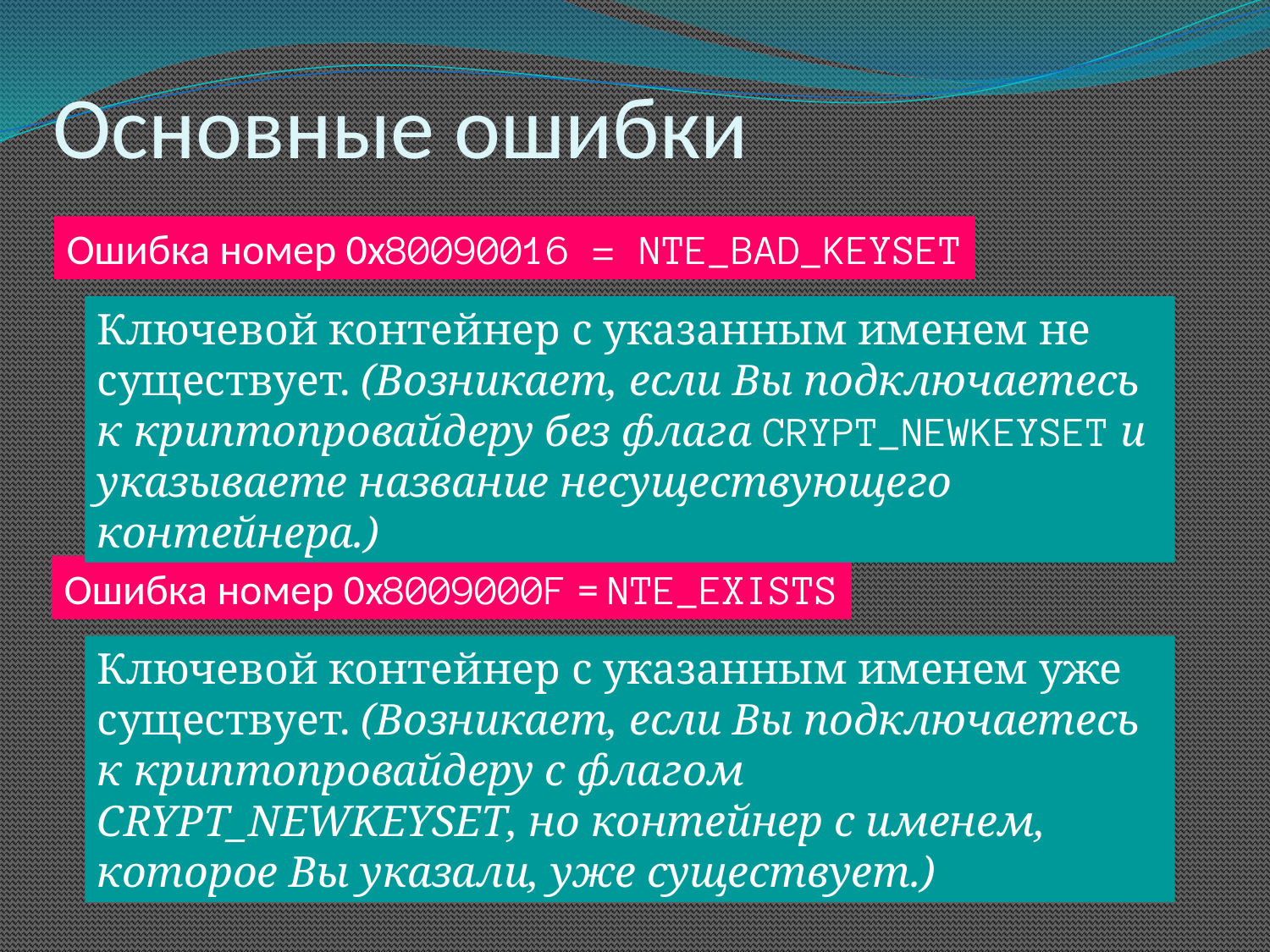

# Основные ошибки
Ошибка номер 0x80090016 = NTE_BAD_KEYSET
Ключевой контейнер с указанным именем не существует. (Возникает, если Вы подключаетесь к криптопровайдеру без флага CRYPT_NEWKEYSET и указываете название несуществующего контейнера.)
Ошибка номер 0x8009000F = NTE_EXISTS
Ключевой контейнер с указанным именем уже существует. (Возникает, если Вы подключаетесь к криптопровайдеру с флагом CRYPT_NEWKEYSET, но контейнер с именем, которое Вы указали, уже существует.)